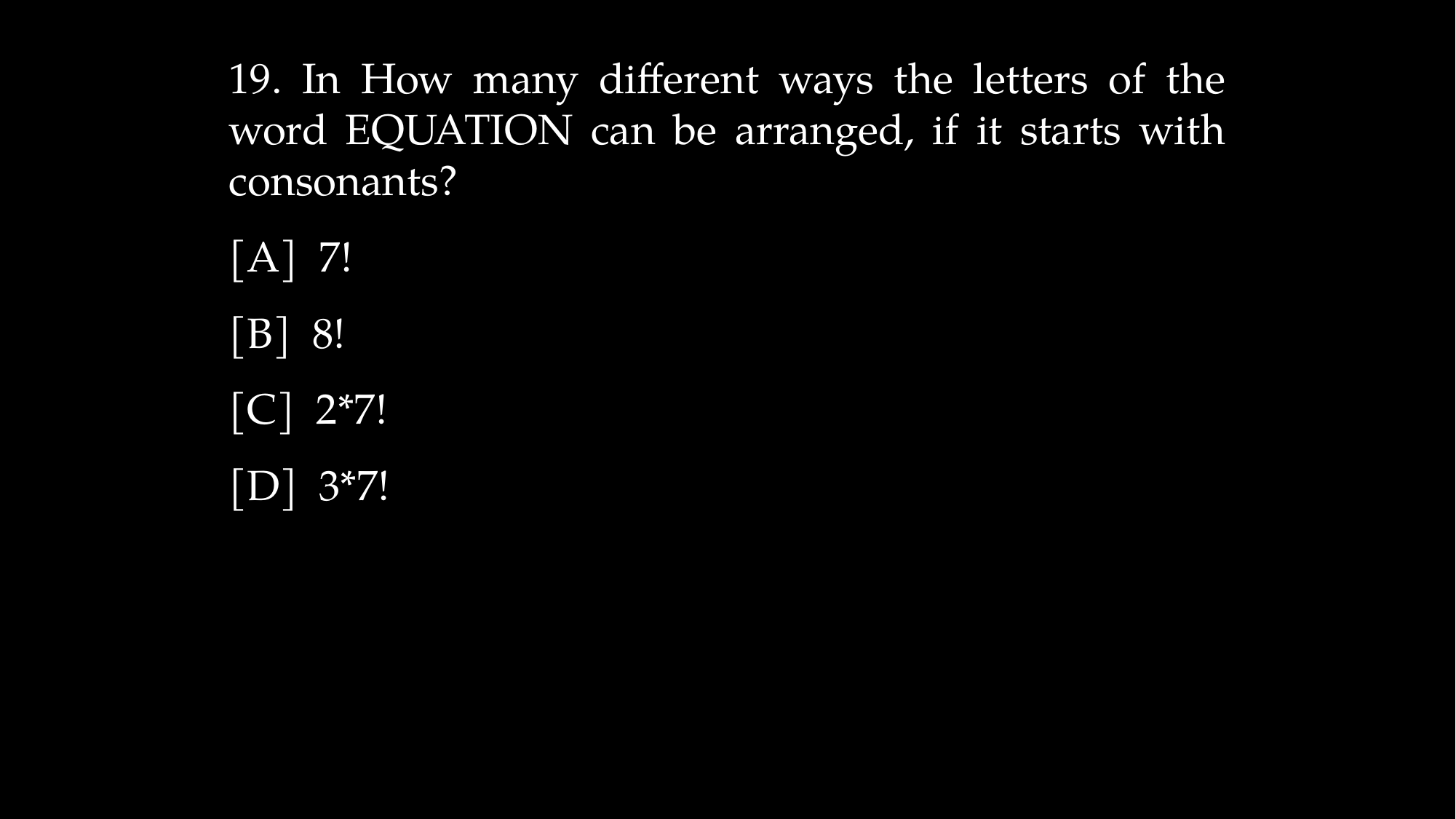

19. In How many different ways the letters of the word EQUATION can be arranged, if it starts with consonants?
[A]  7!
[B]  8!
[C]  2*7!
[D]  3*7!